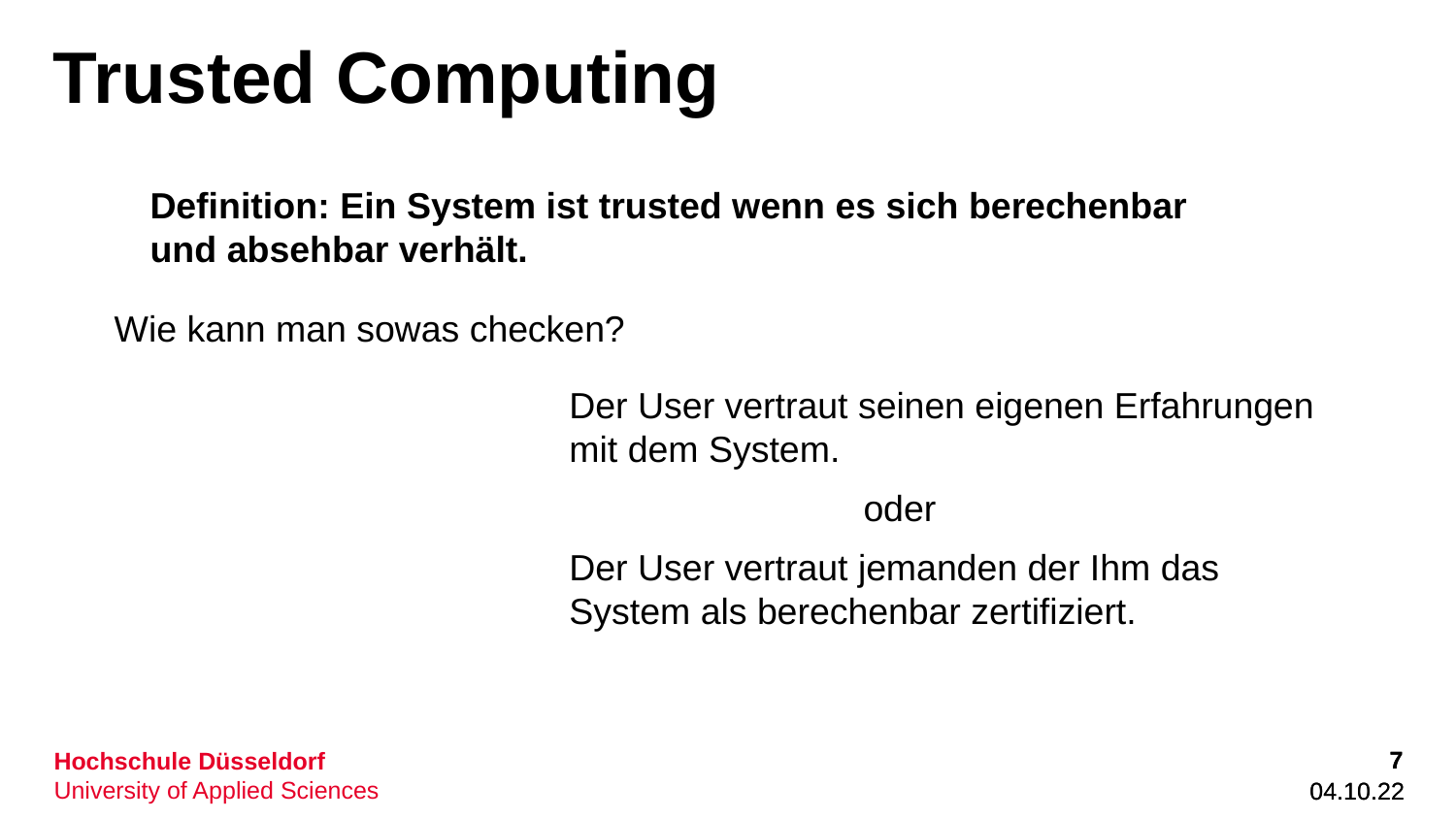

# Trusted Computing
Definition: Ein System ist trusted wenn es sich berechenbar und absehbar verhält.
Wie kann man sowas checken?
Der User vertraut seinen eigenen Erfahrungen mit dem System.
oder
Der User vertraut jemanden der Ihm das System als berechenbar zertifiziert.
7

7

04.10.22
04.10.22